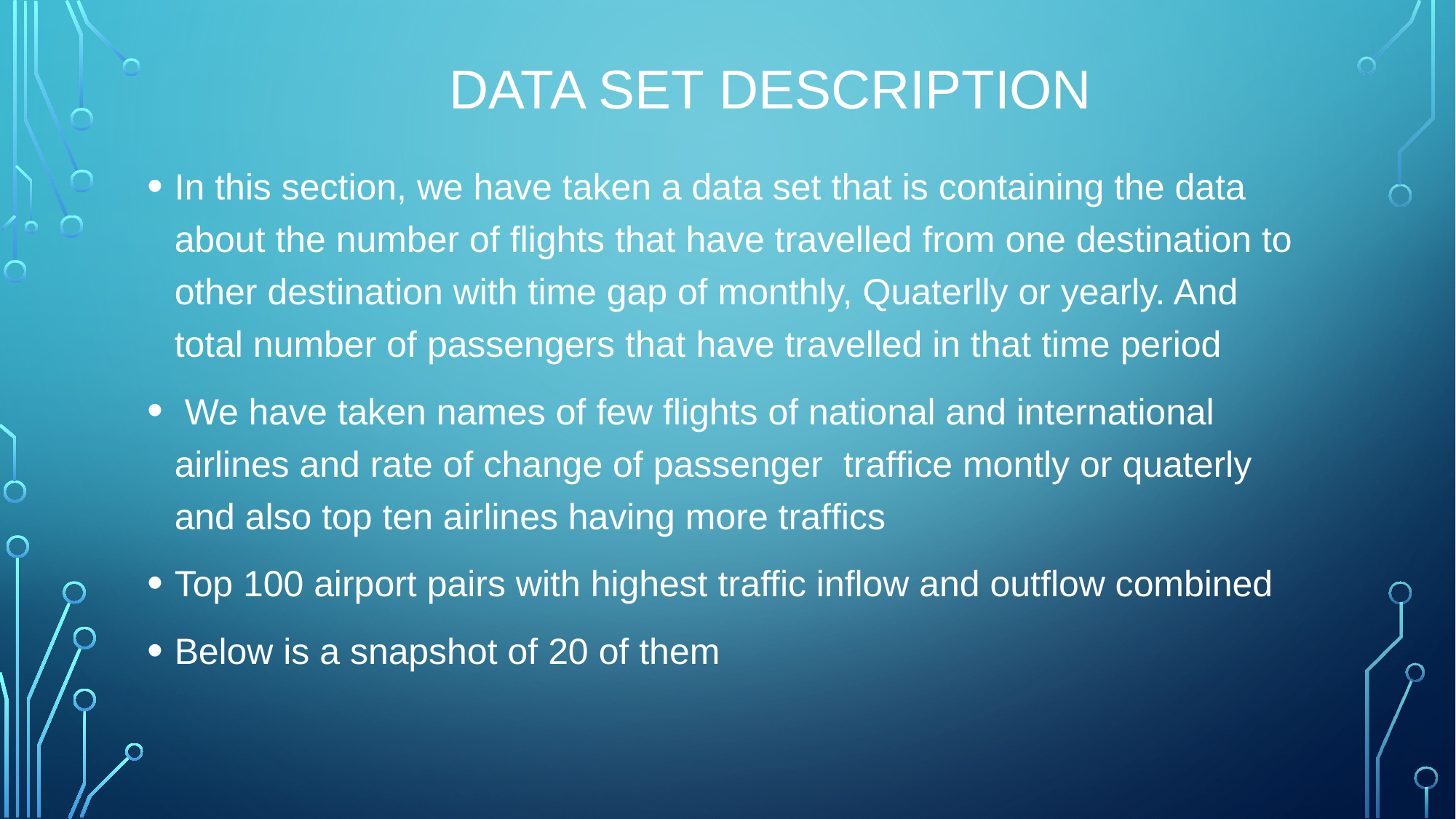

# Data Set Description
In this section, we have taken a data set that is containing the data about the number of ﬂights that have travelled from one destination to other destination with time gap of monthly, Quaterlly or yearly. And total number of passengers that have travelled in that time period
 We have taken names of few ﬂights of national and international airlines and rate of change of passenger  trafﬁce montly or quaterly and also top ten airlines having more trafﬁcs
Top 100 airport pairs with highest traffic inflow and outflow combined
Below is a snapshot of 20 of them